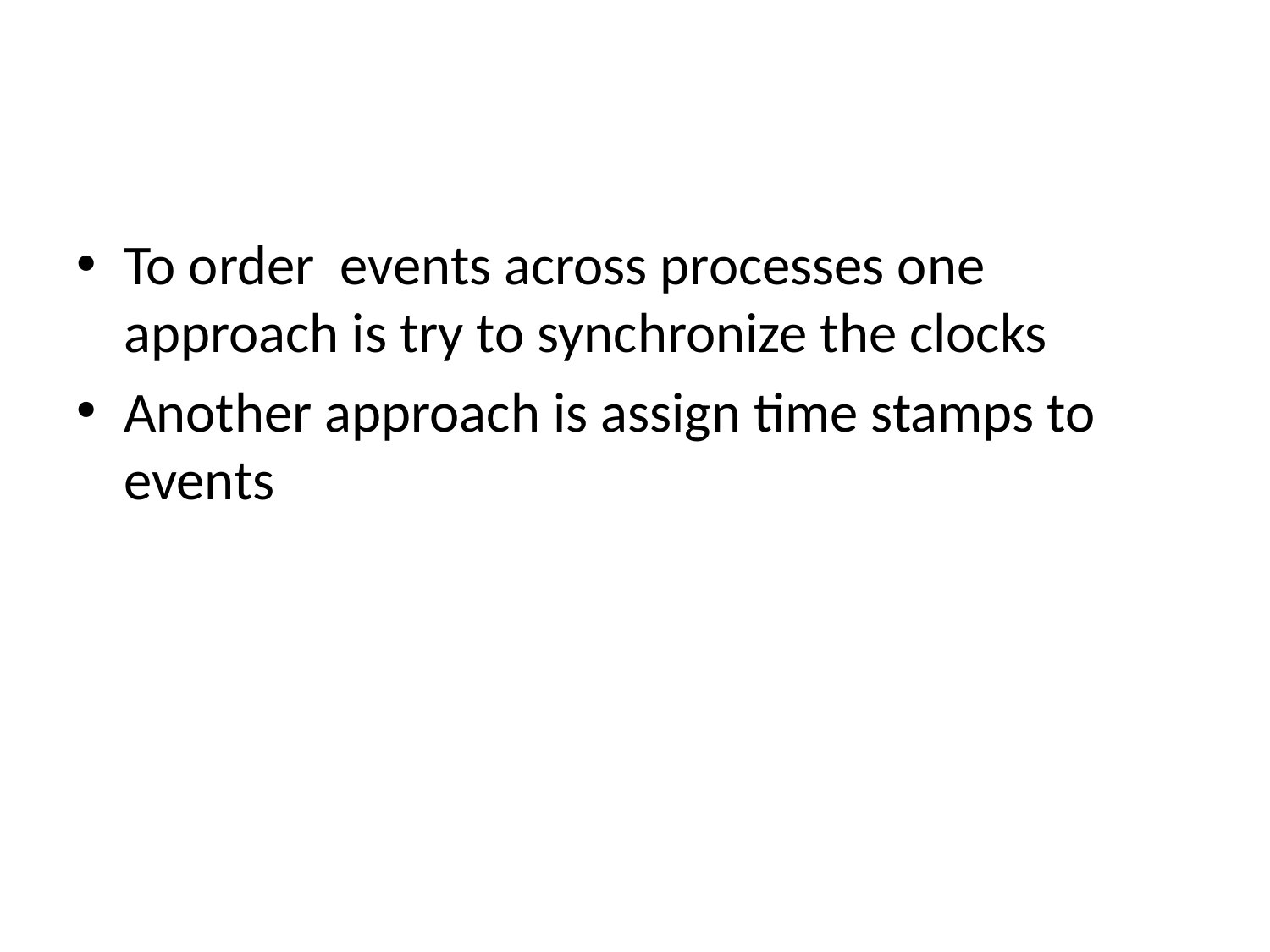

#
To order  events across processes one approach is try to synchronize the clocks
Another approach is assign time stamps to events